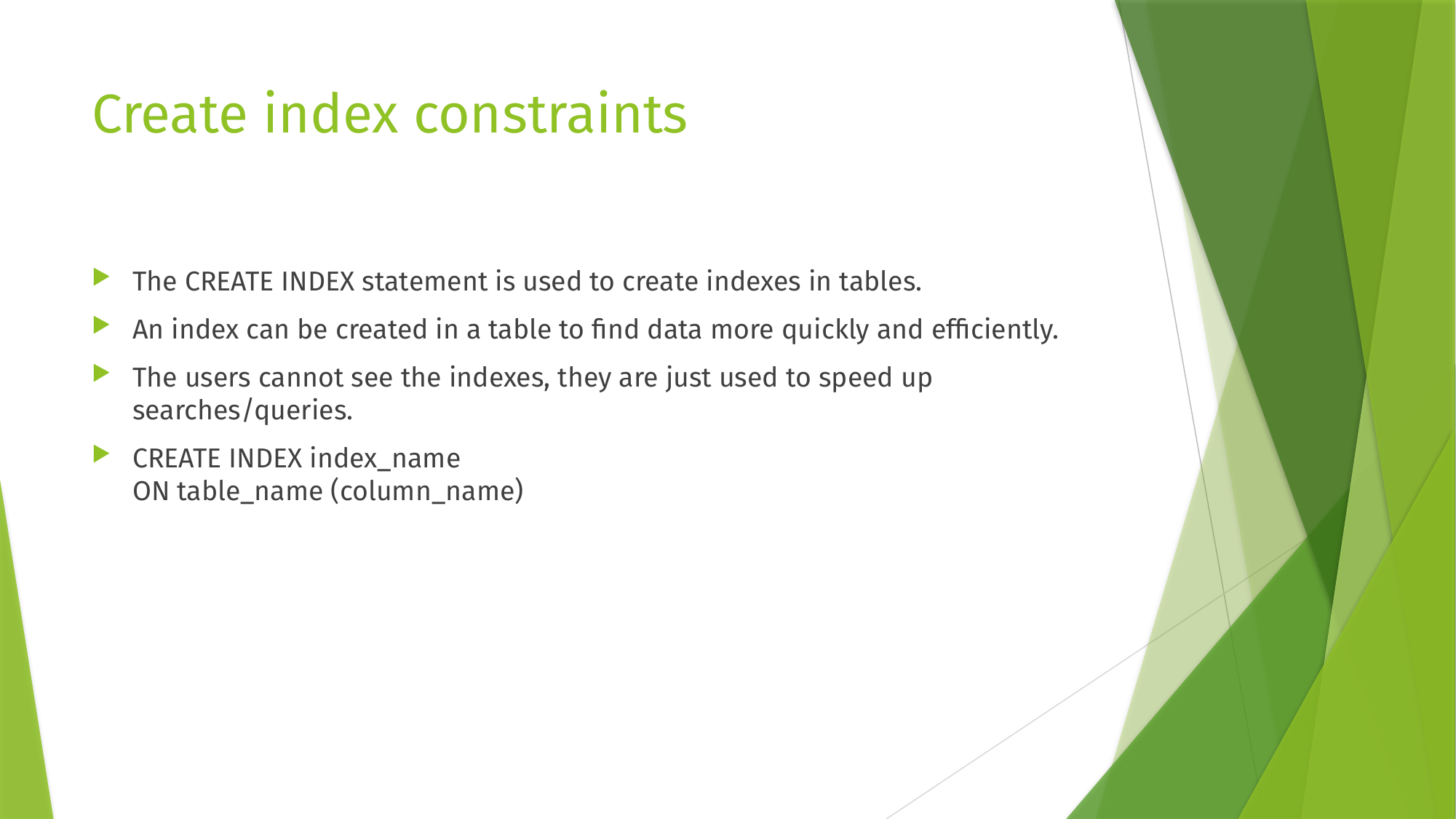

# Create index constraints
The CREATE INDEX statement is used to create indexes in tables.
An index can be created in a table to find data more quickly and efficiently.
The users cannot see the indexes, they are just used to speed up searches/queries.
CREATE INDEX index_name
ON table_name (column_name)